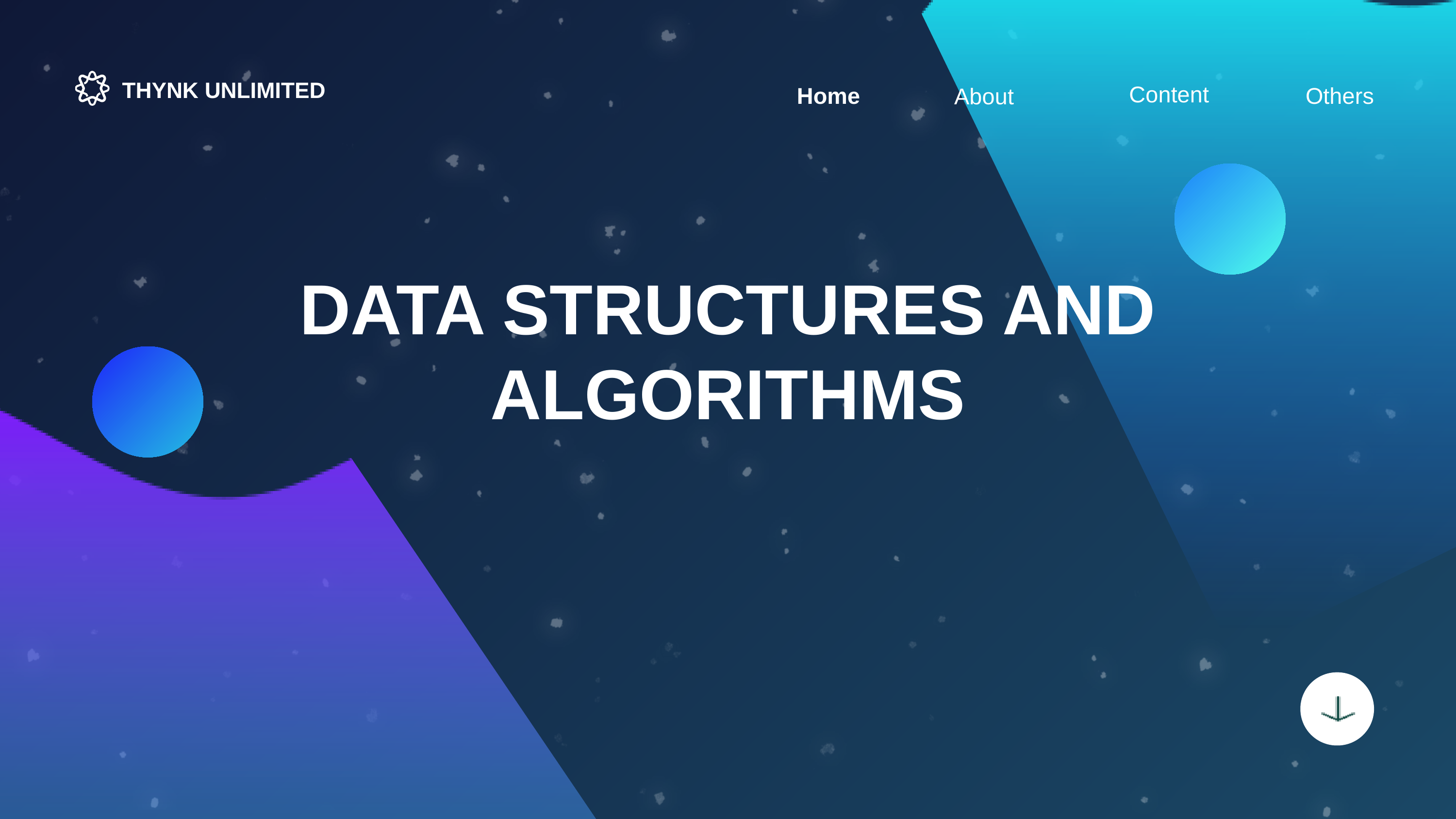

THYNK UNLIMITED
Content
Home
Others
About

DATA STRUCTURES AND ALGORITHMS